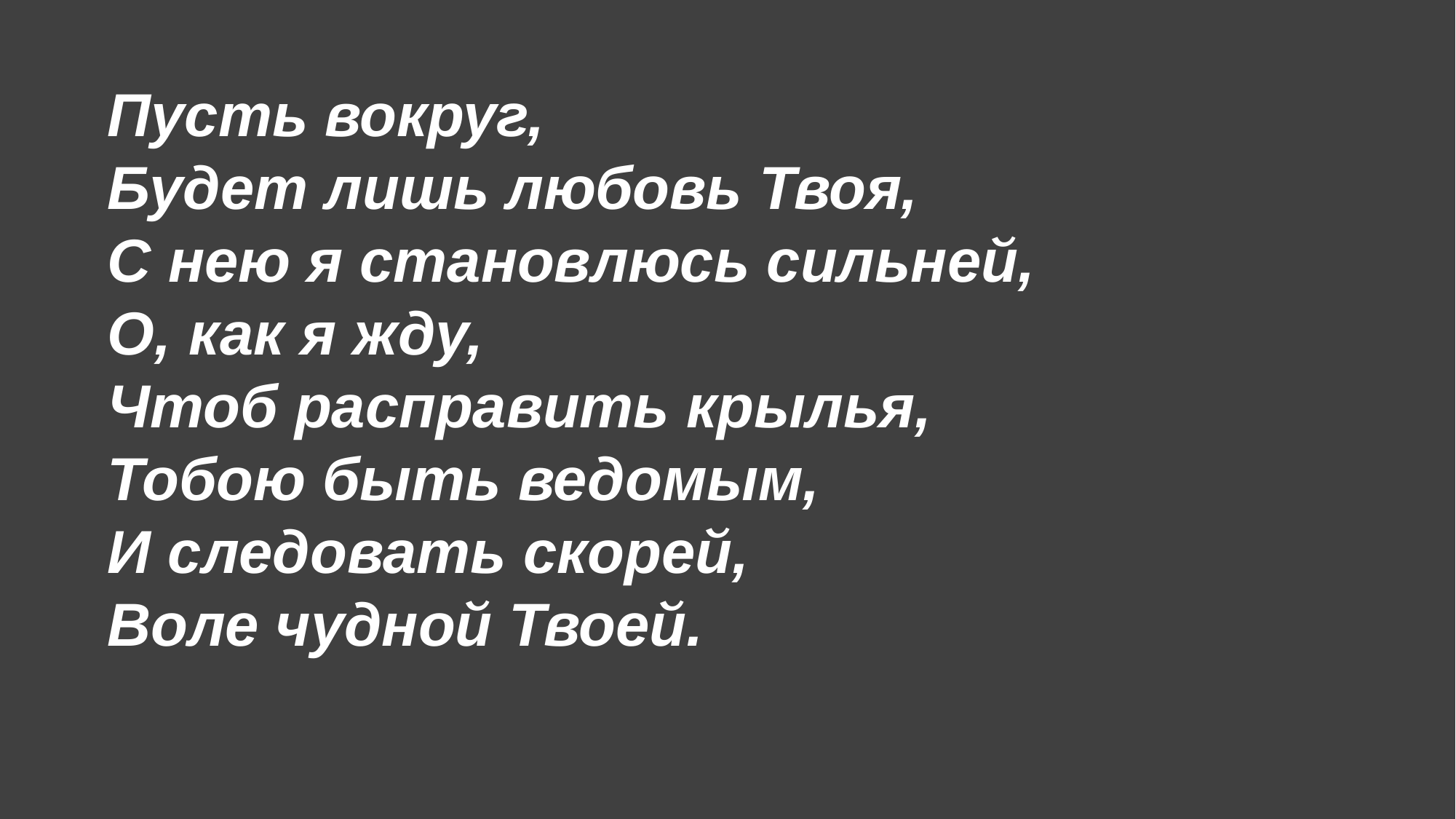

# Пусть вокруг, Будет лишь любовь Твоя, С нею я становлюсь сильней, О, как я жду, Чтоб расправить крылья, Тобою быть ведомым, И следовать скорей, Воле чудной Твоей.